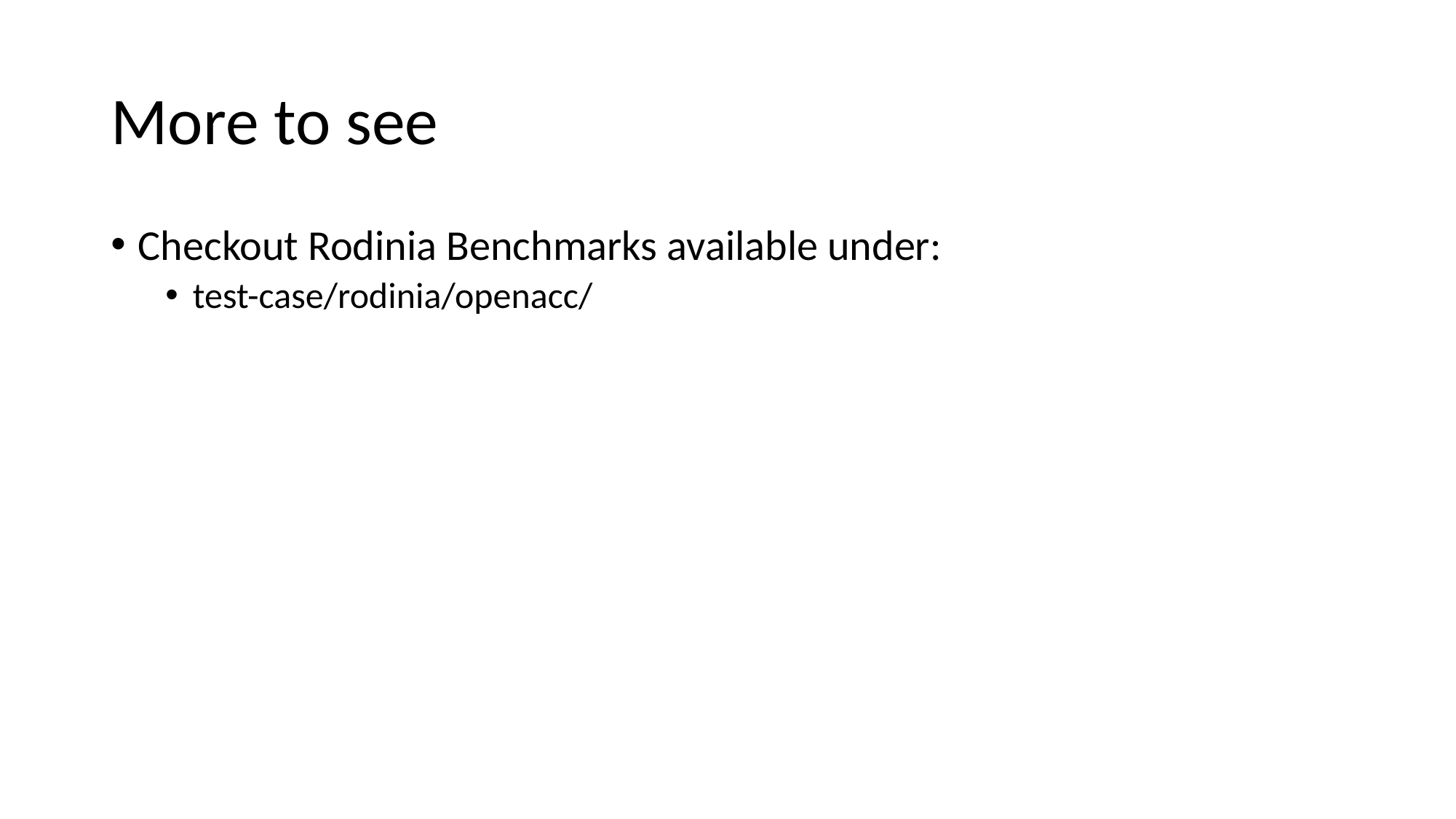

# More to see
Checkout Rodinia Benchmarks available under:
test-case/rodinia/openacc/